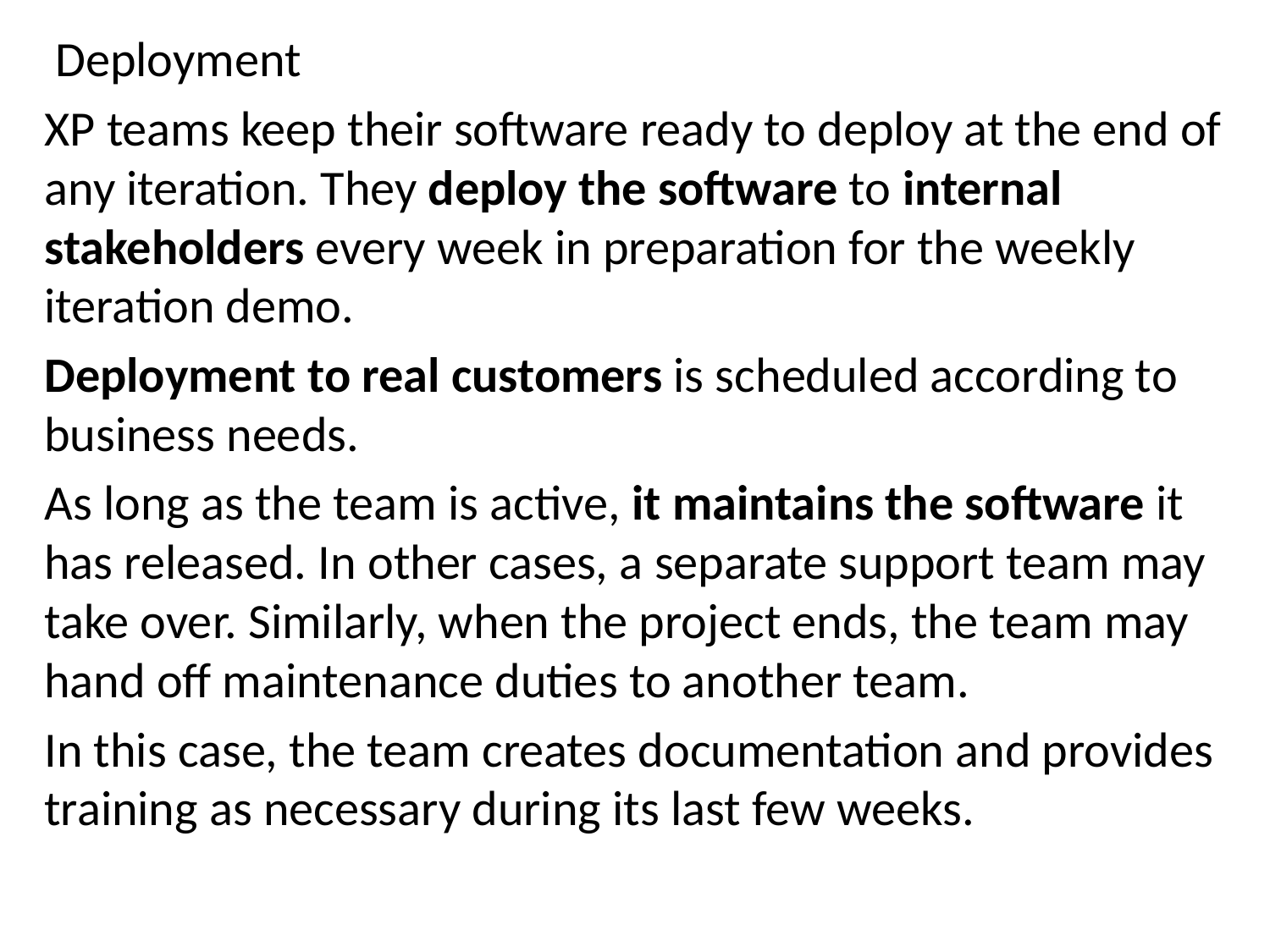

Deployment
XP teams keep their software ready to deploy at the end of any iteration. They deploy the software to internal stakeholders every week in preparation for the weekly iteration demo.
Deployment to real customers is scheduled according to business needs.
As long as the team is active, it maintains the software it has released. In other cases, a separate support team may take over. Similarly, when the project ends, the team may hand off maintenance duties to another team.
In this case, the team creates documentation and provides training as necessary during its last few weeks.